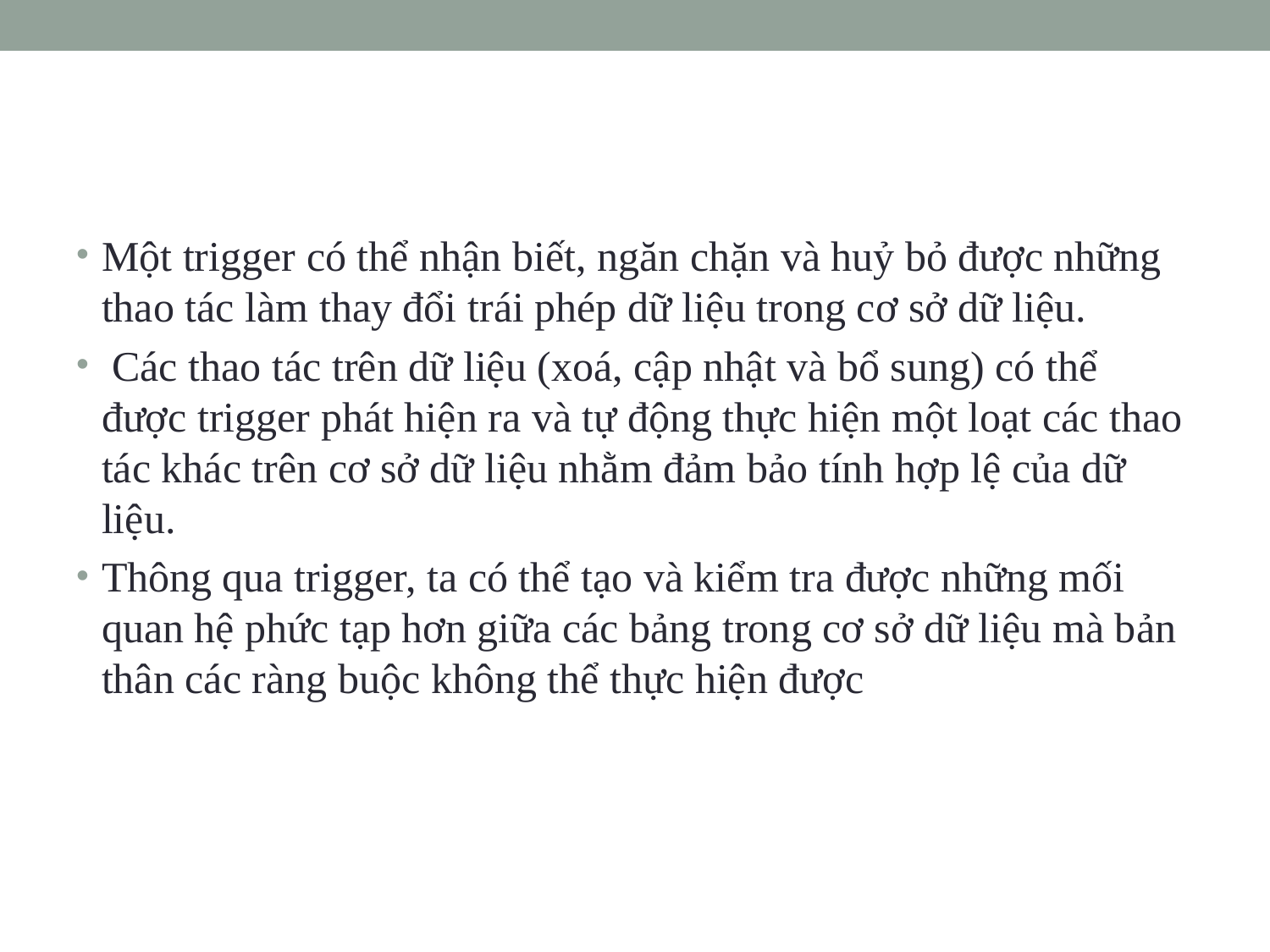

#
Một trigger có thể nhận biết, ngăn chặn và huỷ bỏ được những thao tác làm thay đổi trái phép dữ liệu trong cơ sở dữ liệu.
 Các thao tác trên dữ liệu (xoá, cập nhật và bổ sung) có thể được trigger phát hiện ra và tự động thực hiện một loạt các thao tác khác trên cơ sở dữ liệu nhằm đảm bảo tính hợp lệ của dữ liệu.
Thông qua trigger, ta có thể tạo và kiểm tra được những mối quan hệ phức tạp hơn giữa các bảng trong cơ sở dữ liệu mà bản thân các ràng buộc không thể thực hiện được